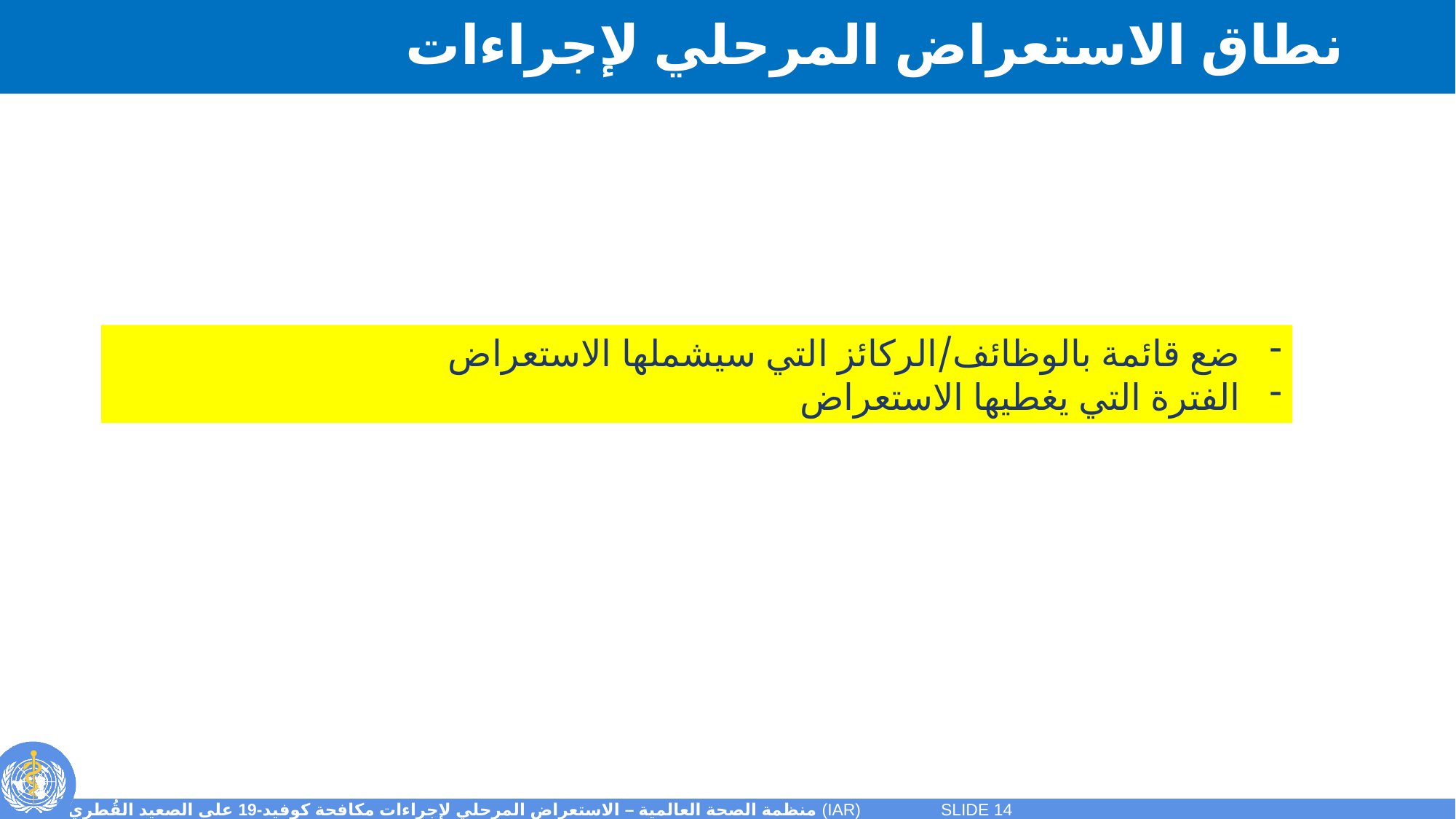

# نطاق الاستعراض المرحلي لإجراءات
ضع قائمة بالوظائف/الركائز التي سيشملها الاستعراض
الفترة التي يغطيها الاستعراض